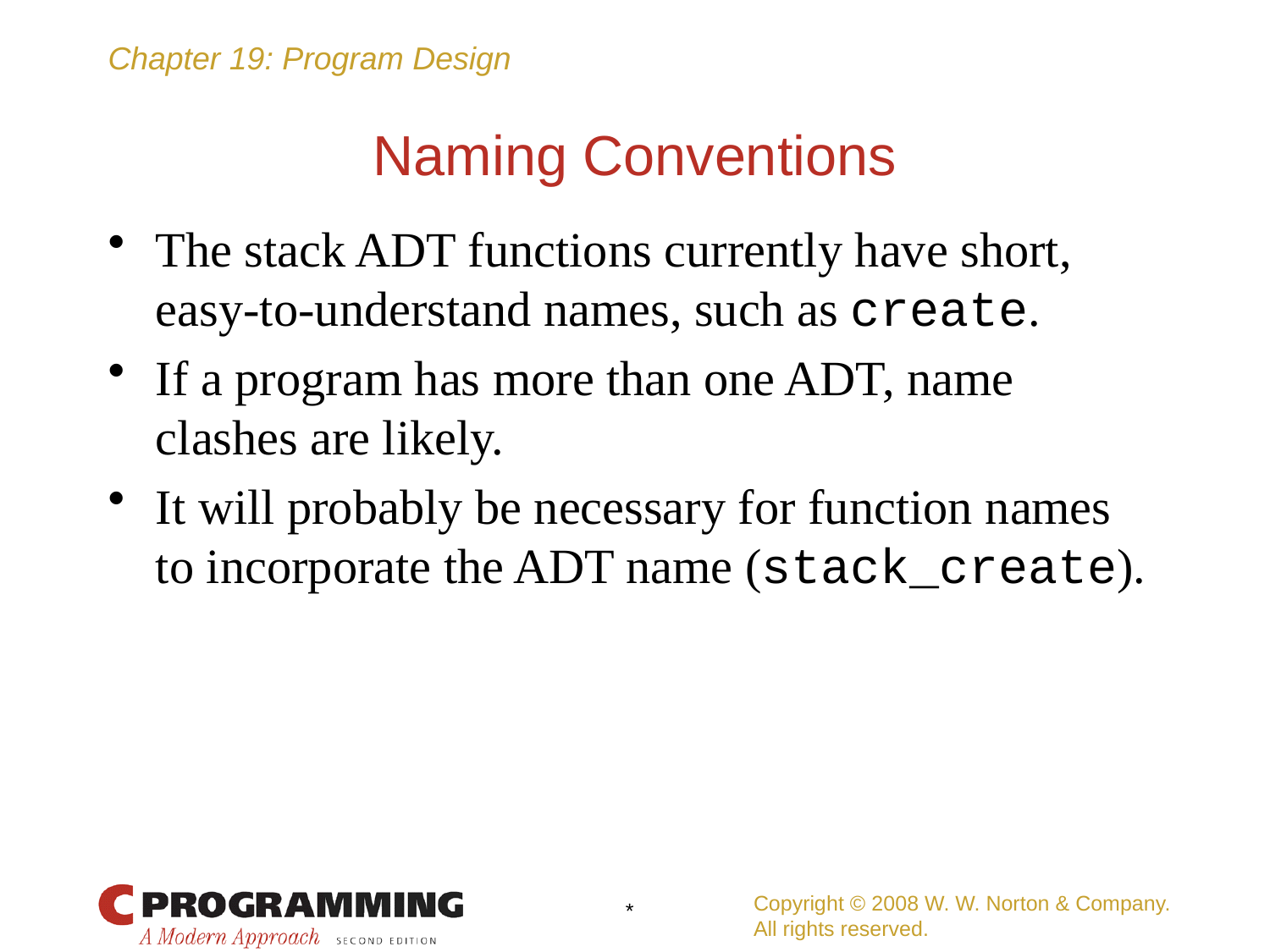

# Naming Conventions
The stack ADT functions currently have short, easy-to-understand names, such as create.
If a program has more than one ADT, name clashes are likely.
It will probably be necessary for function names to incorporate the ADT name (stack_create).
Copyright © 2008 W. W. Norton & Company.
All rights reserved.
*